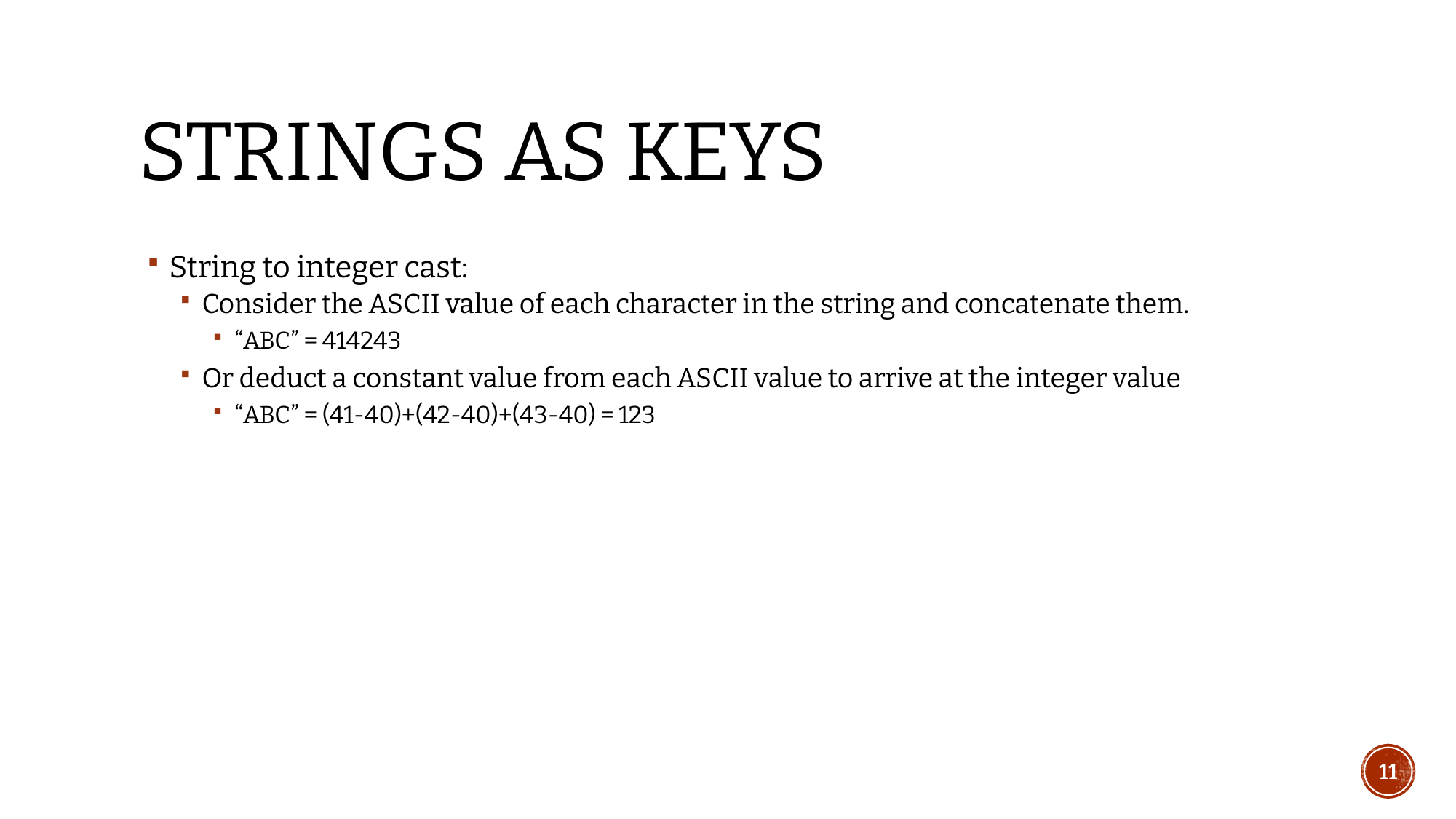

# Strings as Keys
String to integer cast:
Consider the ASCII value of each character in the string and concatenate them.
“ABC” = 414243
Or deduct a constant value from each ASCII value to arrive at the integer value
“ABC” = (41-40)+(42-40)+(43-40) = 123
11